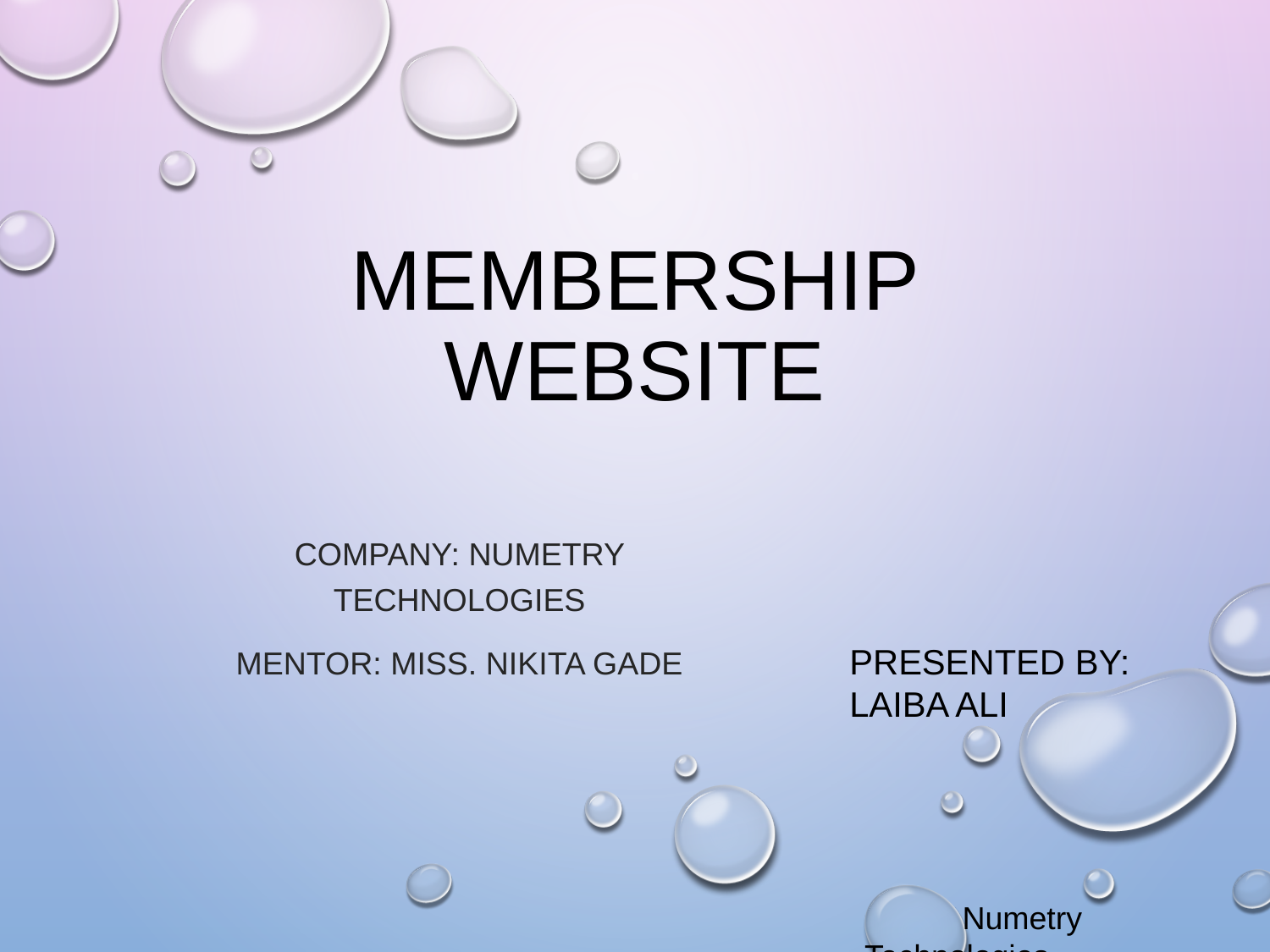

# Membership Website

Company: Numetry technologies
Mentor: miss. Nikita gade
PRESENTED BY:
LAIBA ALI
           Numetry Technologies